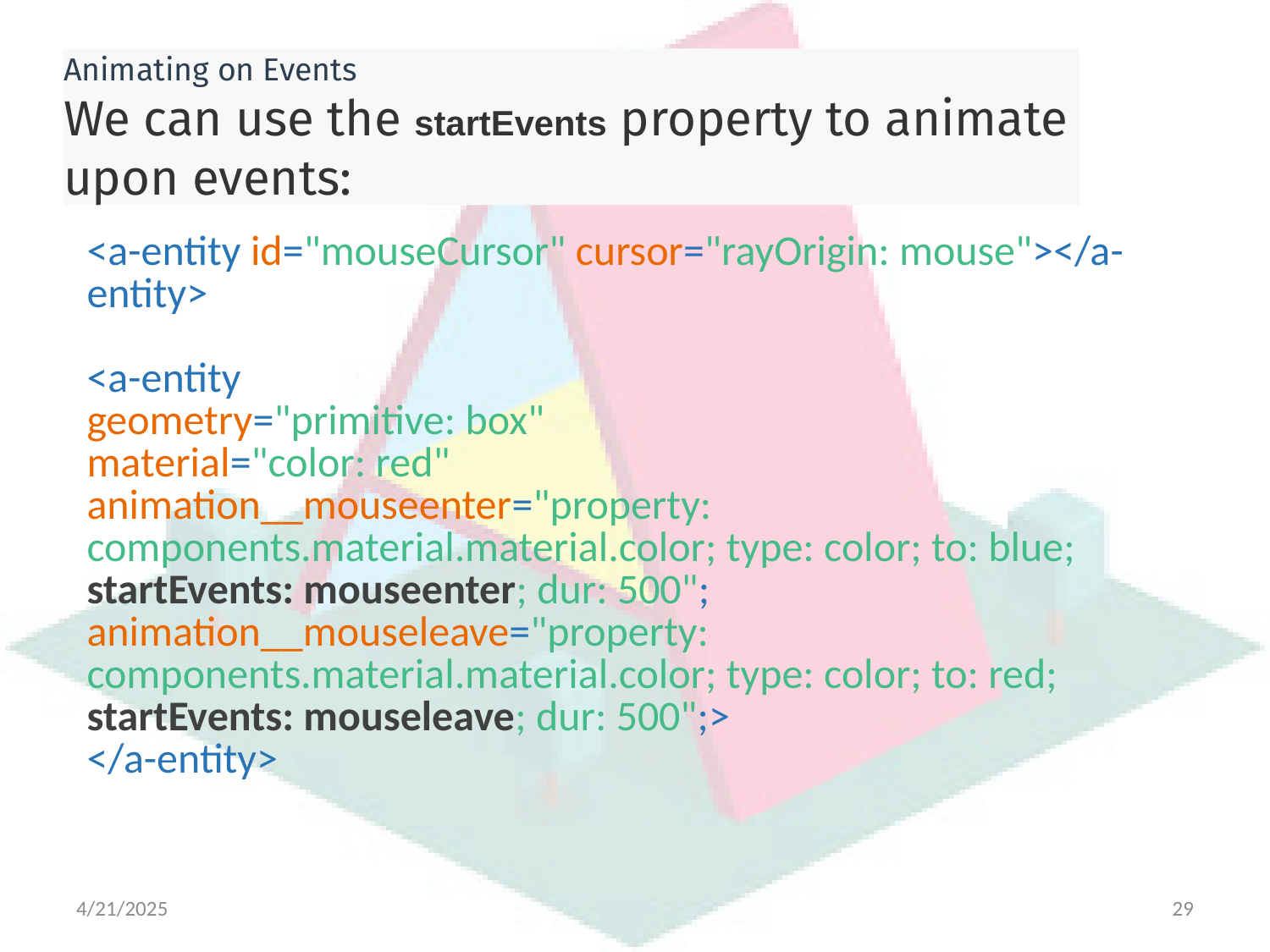

Animating on Events
We can use the startEvents property to animate upon events:
| <a-entity id="mouseCursor" cursor="rayOrigin: mouse"></a-entity> <a-entity geometry="primitive: box" material="color: red" animation\_\_mouseenter="property: components.material.material.color; type: color; to: blue; startEvents: mouseenter; dur: 500"; animation\_\_mouseleave="property: components.material.material.color; type: color; to: red; startEvents: mouseleave; dur: 500";> </a-entity> |
| --- |
4/21/2025
29